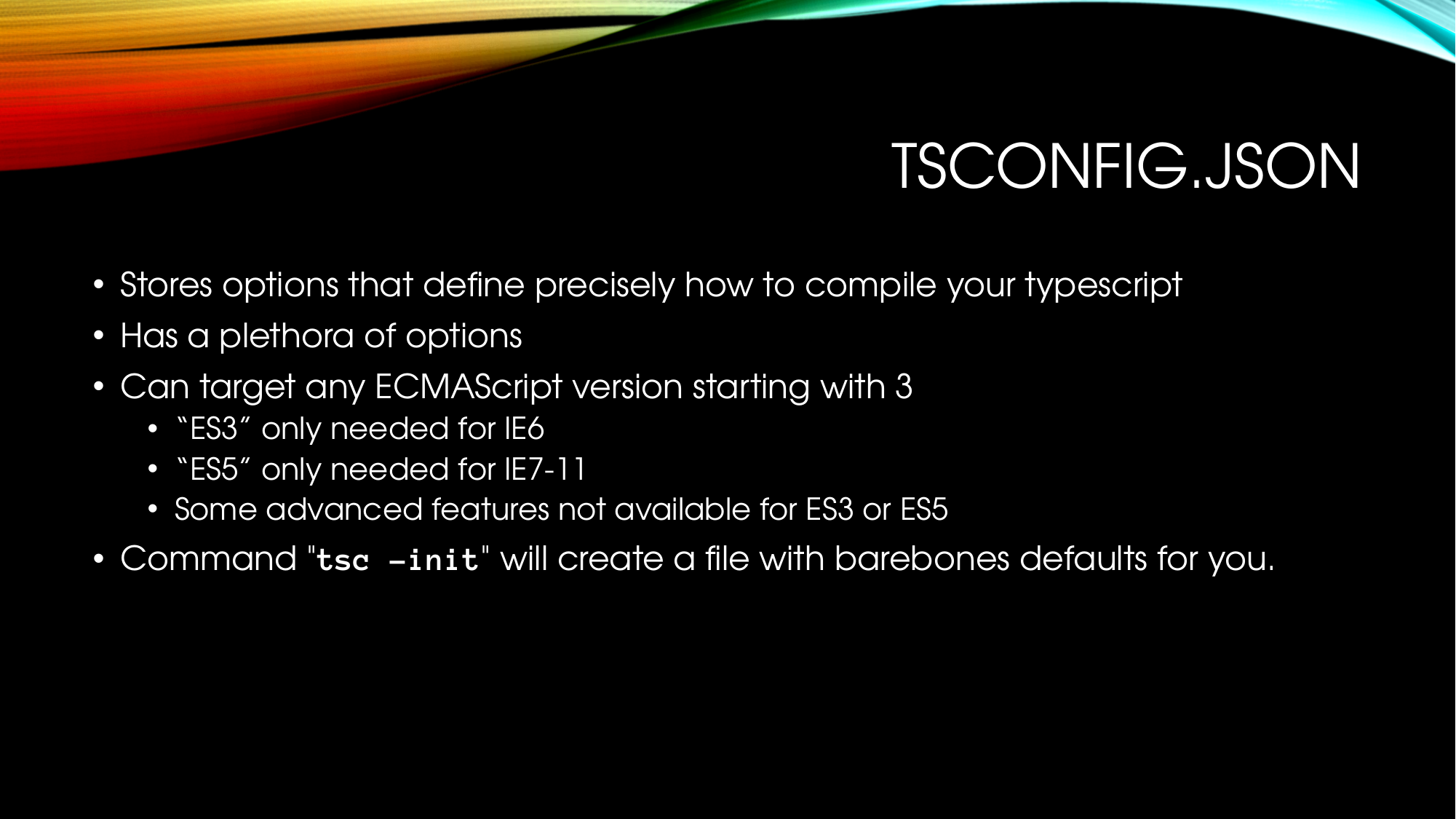

# TSConfig.json
Stores options that define precisely how to compile your typescript
Has a plethora of options
Can target any ECMAScript version starting with 3
“ES3” only needed for IE6
“ES5” only needed for IE7-11
Some advanced features not available for ES3 or ES5
Command "tsc -init" will create a file with barebones defaults for you.